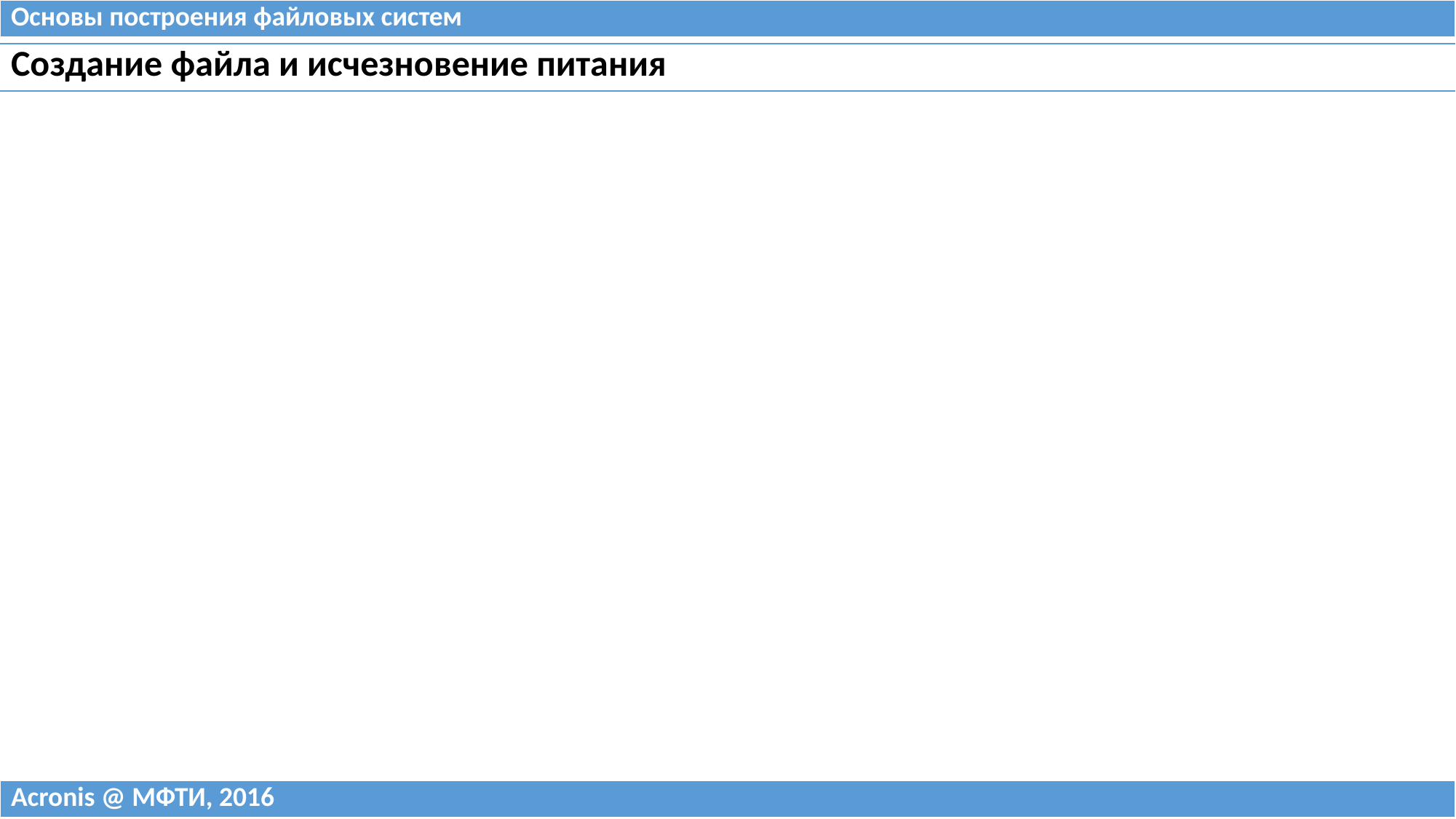

| Основы построения файловых систем |
| --- |
| Создание файла и исчезновение питания |
| --- |
| Acronis @ МФТИ, 2016 |
| --- |